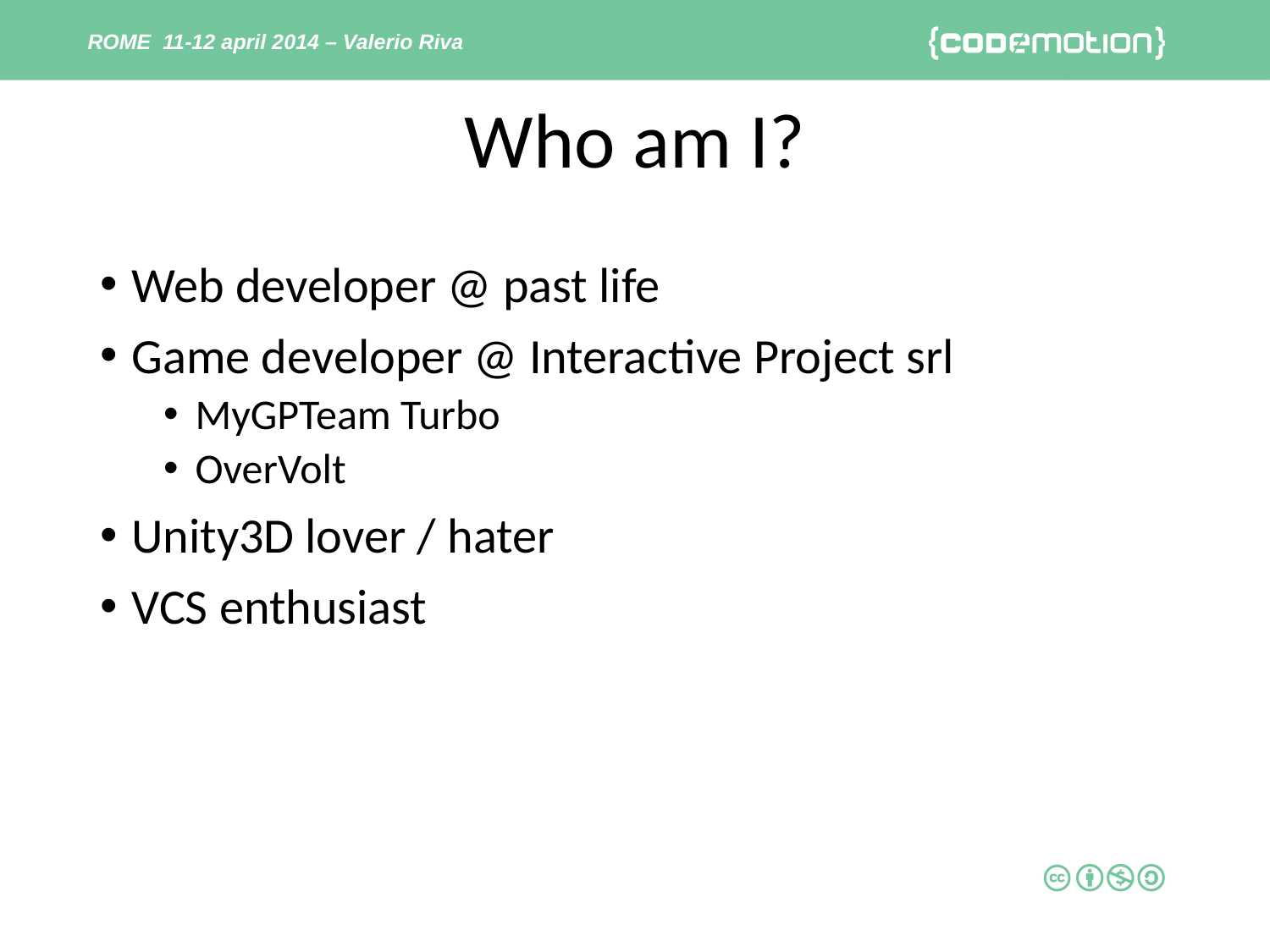

ROME  11-12 april 2014 – Valerio Riva
# Who am I?
Web developer @ past life
Game developer @ Interactive Project srl
MyGPTeam Turbo
OverVolt
Unity3D lover / hater
VCS enthusiast